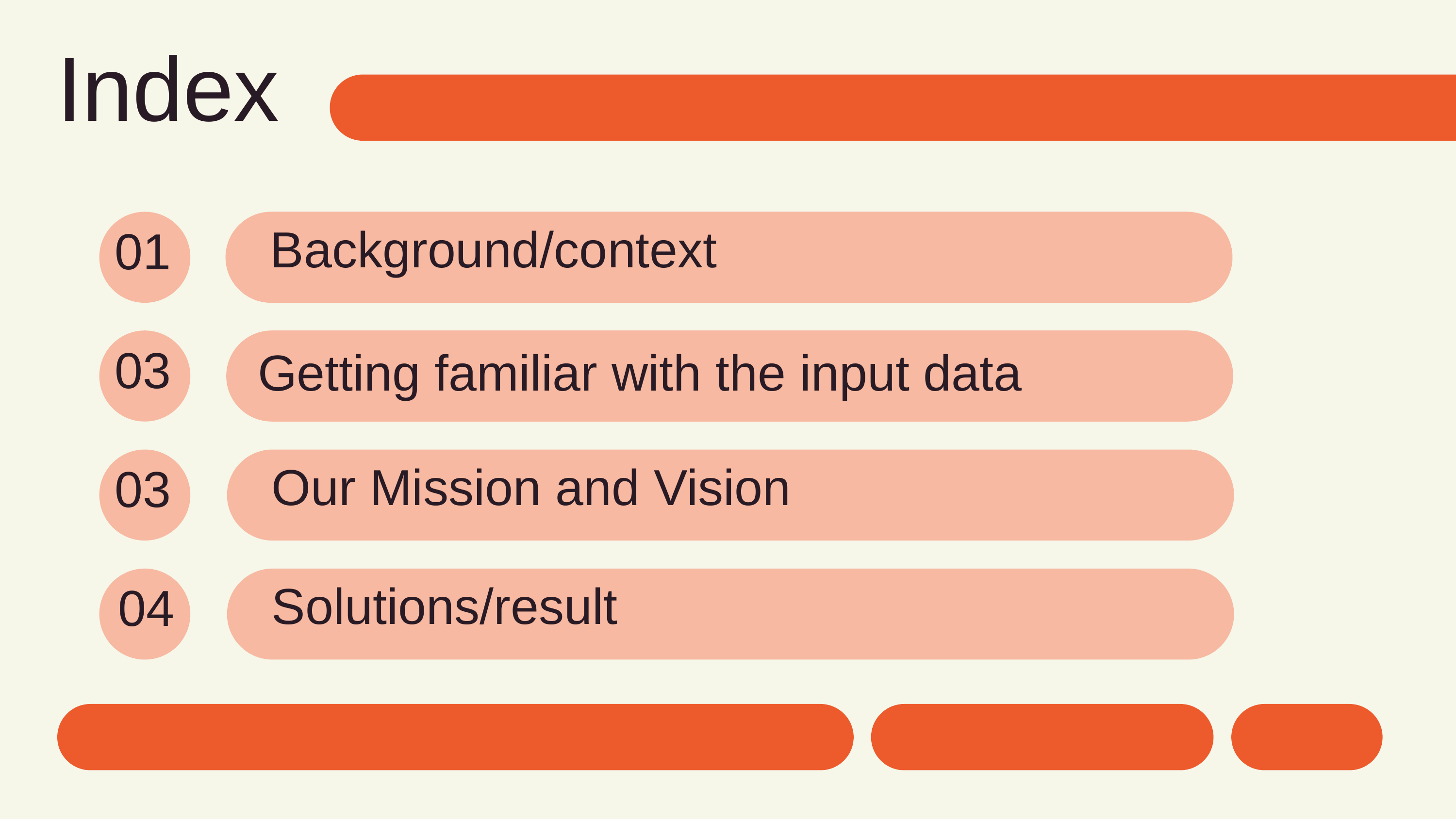

Index

Background/context
01

03
Getting familiar with the input data

Our Mission and Vision
03

Solutions/result
04